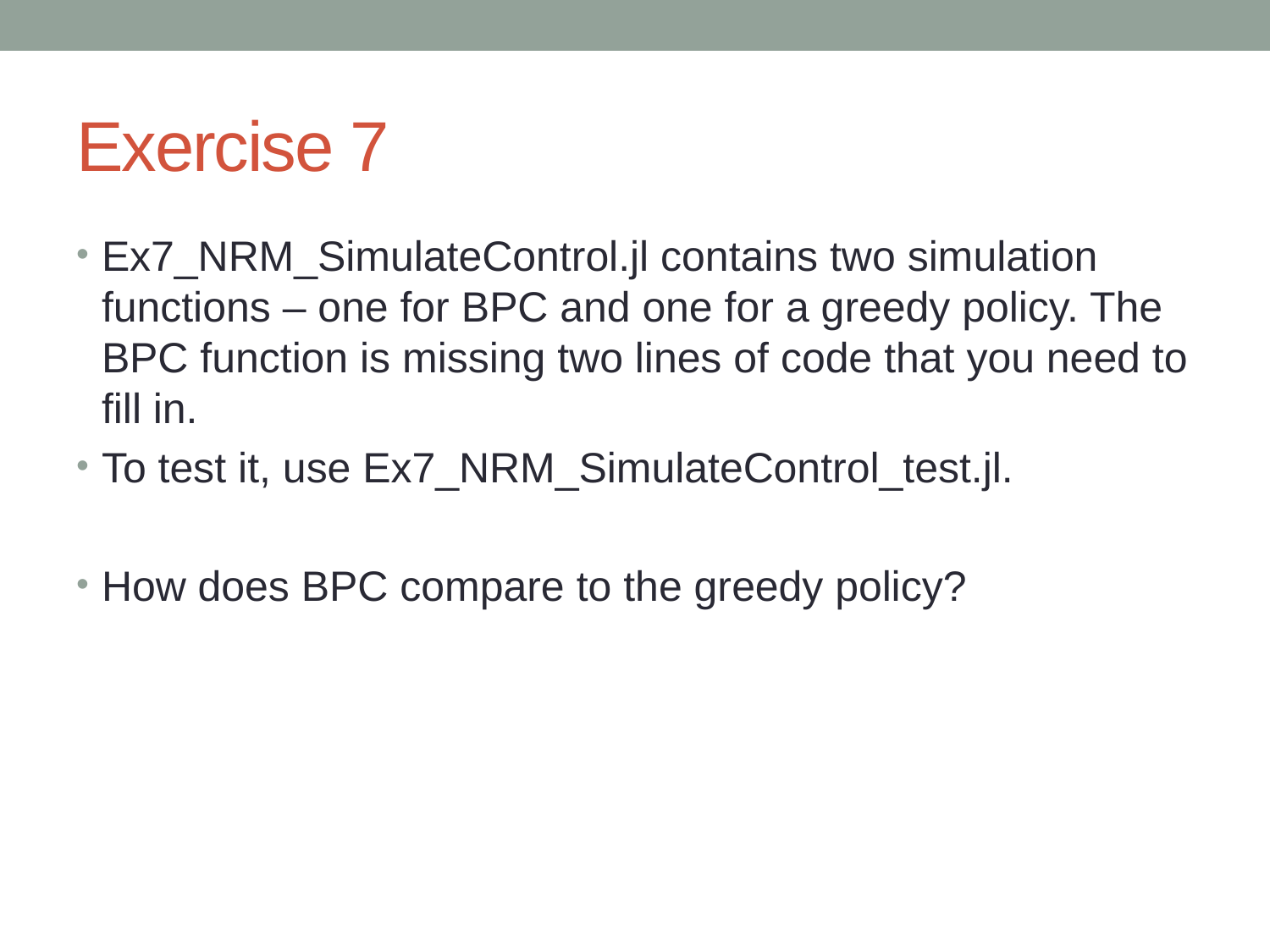

# Exercise 7
Ex7_NRM_SimulateControl.jl contains two simulation functions – one for BPC and one for a greedy policy. The BPC function is missing two lines of code that you need to fill in.
To test it, use Ex7_NRM_SimulateControl_test.jl.

How does BPC compare to the greedy policy?